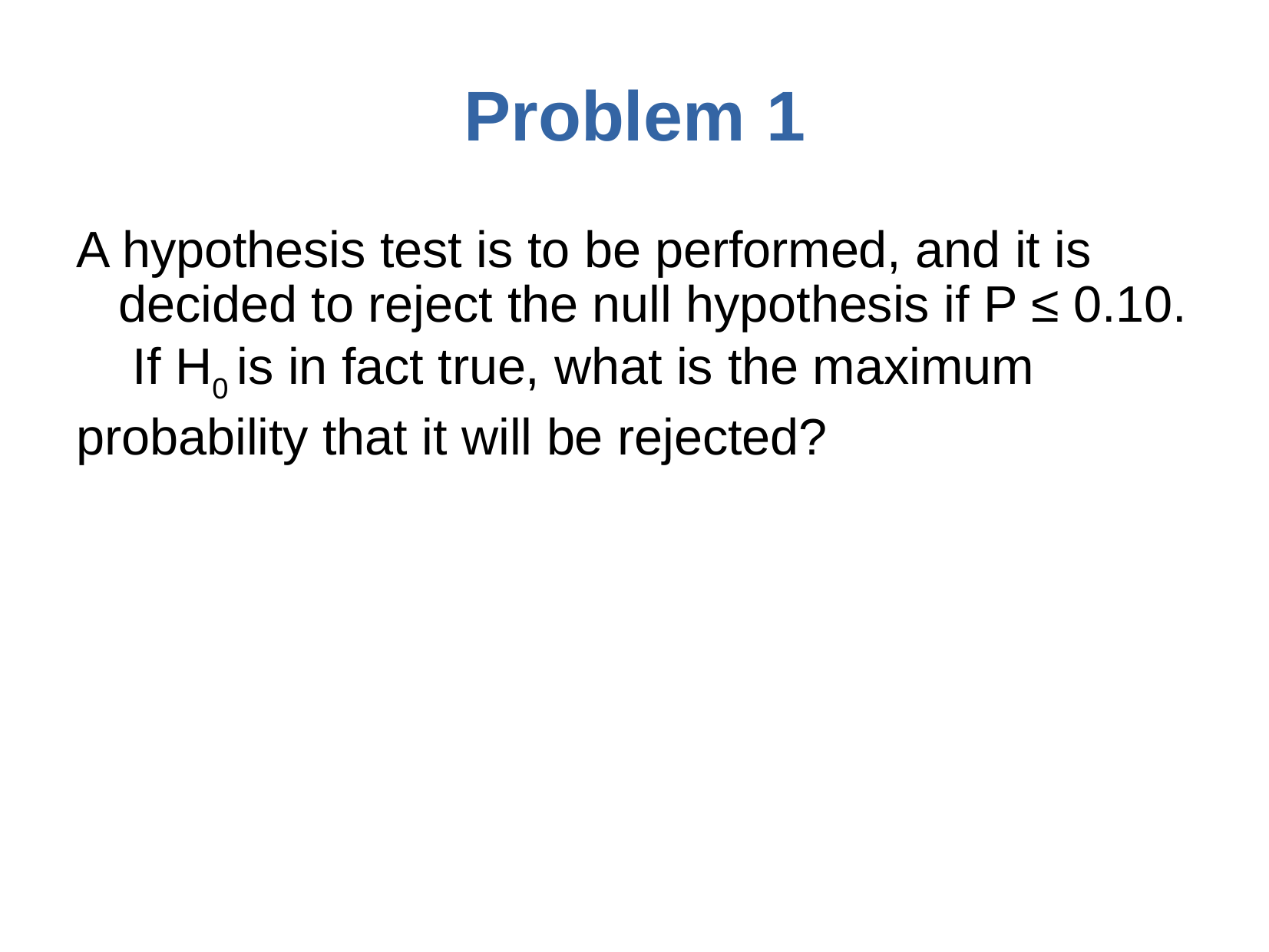

# Problem	1
A hypothesis test is to be performed, and it is  decided to reject the null hypothesis if P ≤ 0.10.  If H0 is in fact true, what is the maximum
probability that it will be rejected?